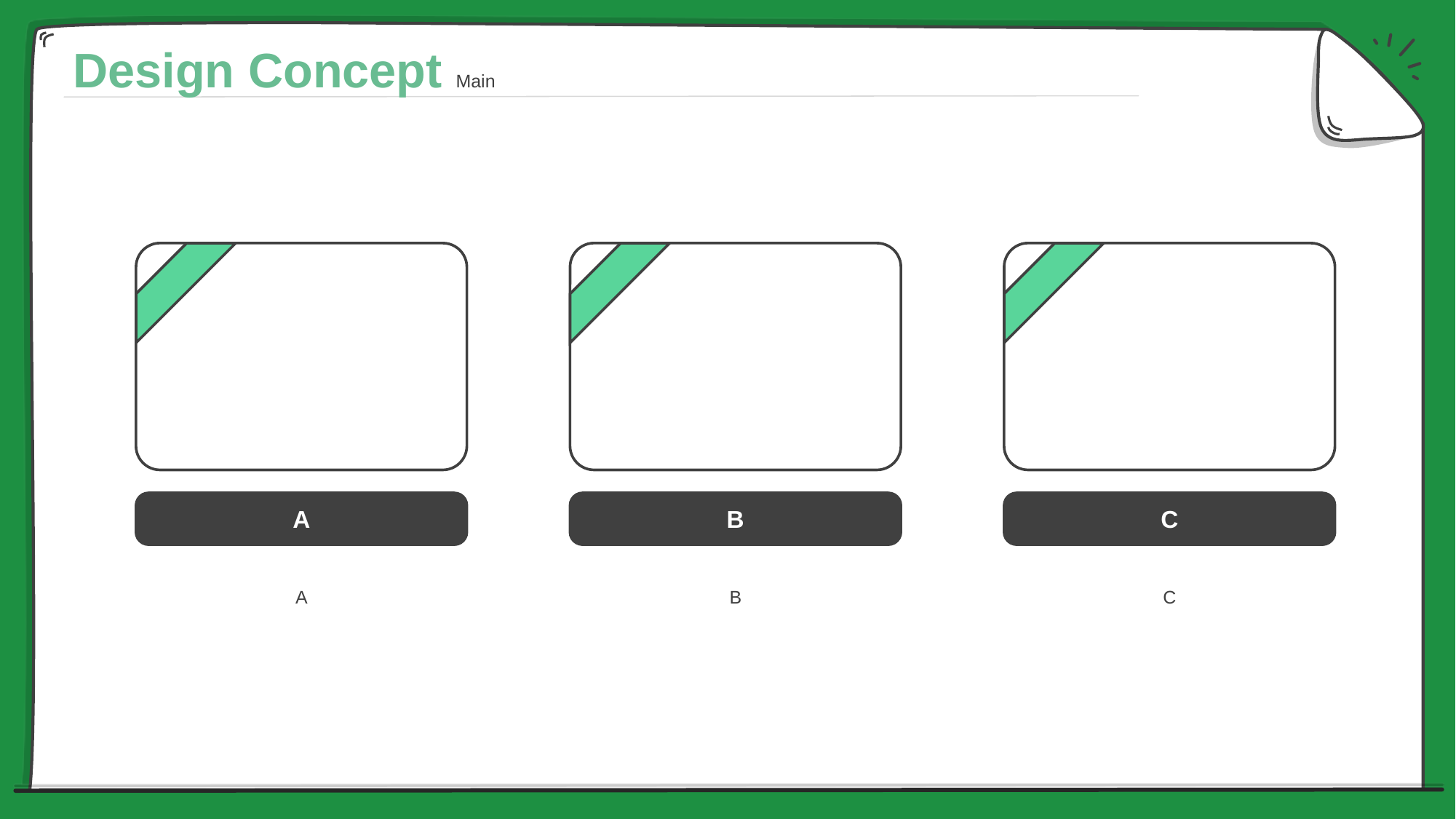

Design Concept Main

A
B
C
A
B
C